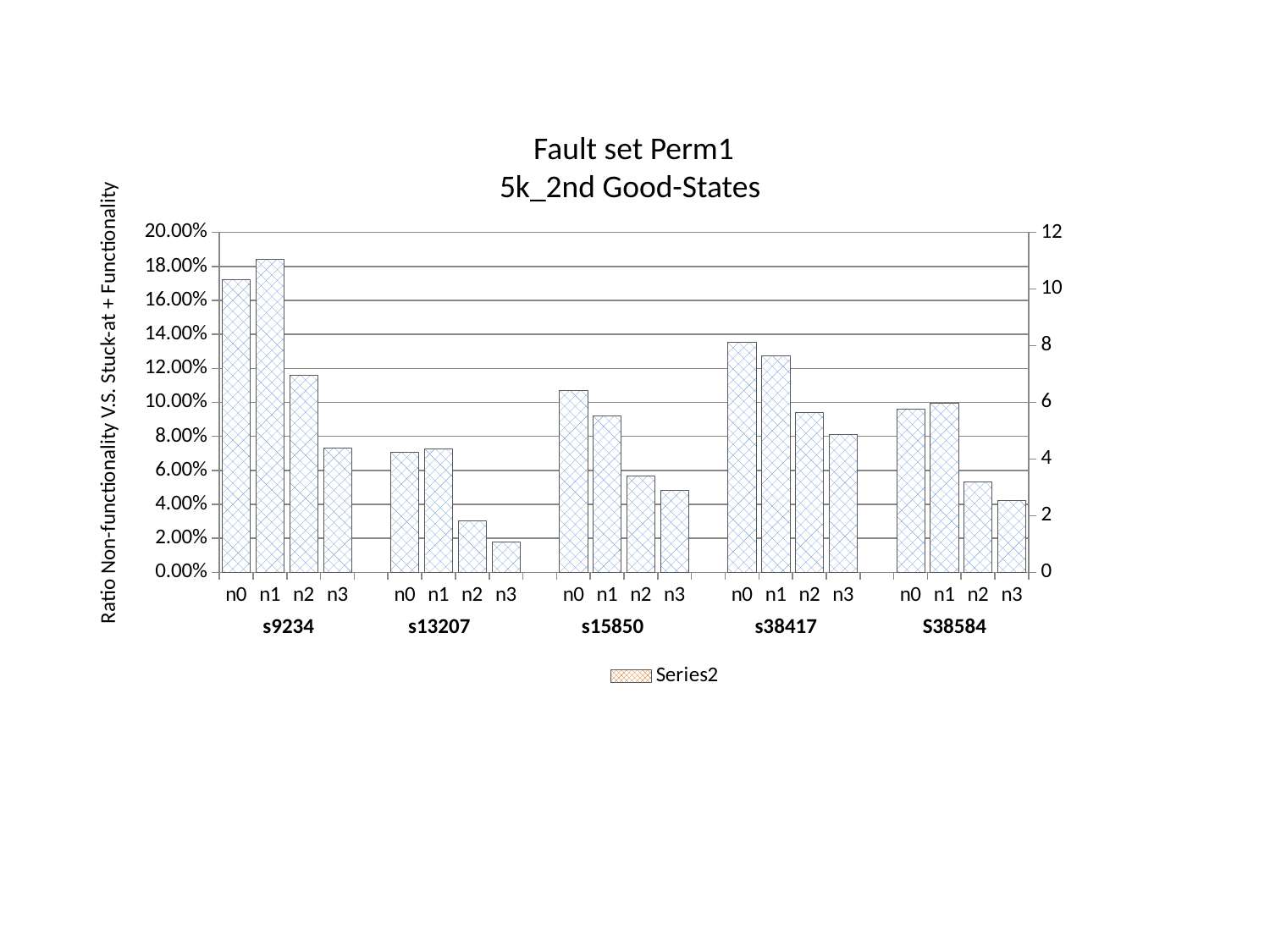

Fault set Perm1
5k_2nd Good-States

### Chart

| Category | % increase by Non-functionality |  |  |
|---|---|---|---|
| n0 | 0.172549019607843 | None | None |
| n1 | 0.184313725490196 | None | None |
| n2 | 0.116216216216216 | None | None |
| n3 | 0.073469387755102 | None | None |
|  | None | None | None |
| n0 | 0.0707692307692308 | None | None |
| n1 | 0.0727272727272727 | None | None |
| n2 | 0.0303571428571429 | None | None |
| n3 | 0.0177215189873418 | None | None |
|  | None | None | None |
| n0 | 0.107142857142857 | None | None |
| n1 | 0.0921052631578947 | None | None |
| n2 | 0.0569620253164557 | None | None |
| n3 | 0.0483091787439613 | None | None |
|  | None | None | None |
| n0 | 0.135265700483092 | None | None |
| n1 | 0.127450980392157 | None | None |
| n2 | 0.0943396226415094 | None | None |
| n3 | 0.0810810810810811 | None | None |
|  | None | None | None |
| n0 | 0.0963855421686747 | None | None |
| n1 | 0.099601593625498 | None | None |
| n2 | 0.053072625698324 | None | None |
| n3 | 0.0425531914893617 | None | None |
Ratio Non-functionality V.S. Stuck-at + Functionality
s9234
s13207
s15850
s38417
S38584